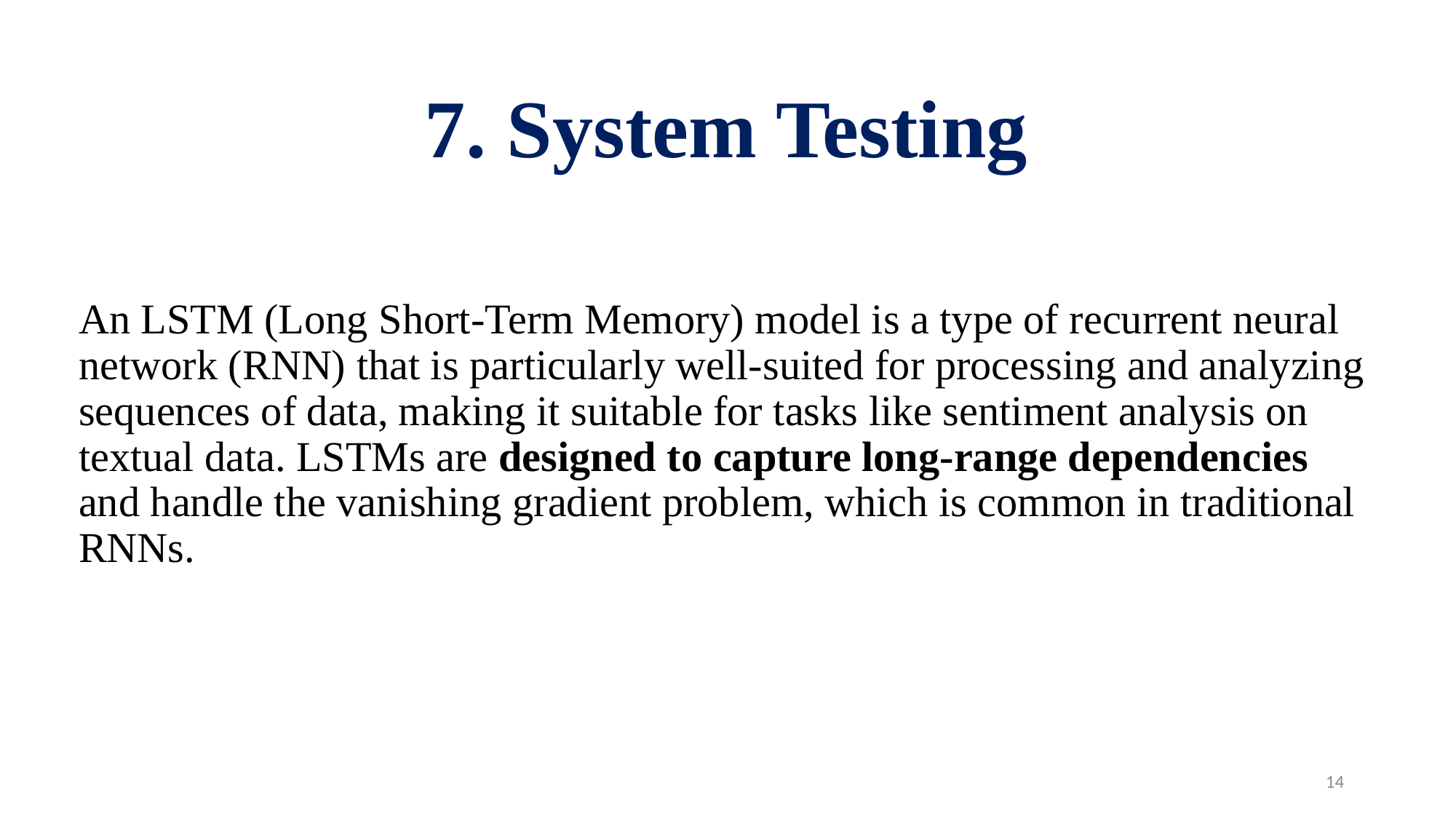

# 7. System Testing
An LSTM (Long Short-Term Memory) model is a type of recurrent neural network (RNN) that is particularly well-suited for processing and analyzing sequences of data, making it suitable for tasks like sentiment analysis on textual data. LSTMs are designed to capture long-range dependencies and handle the vanishing gradient problem, which is common in traditional RNNs.

14